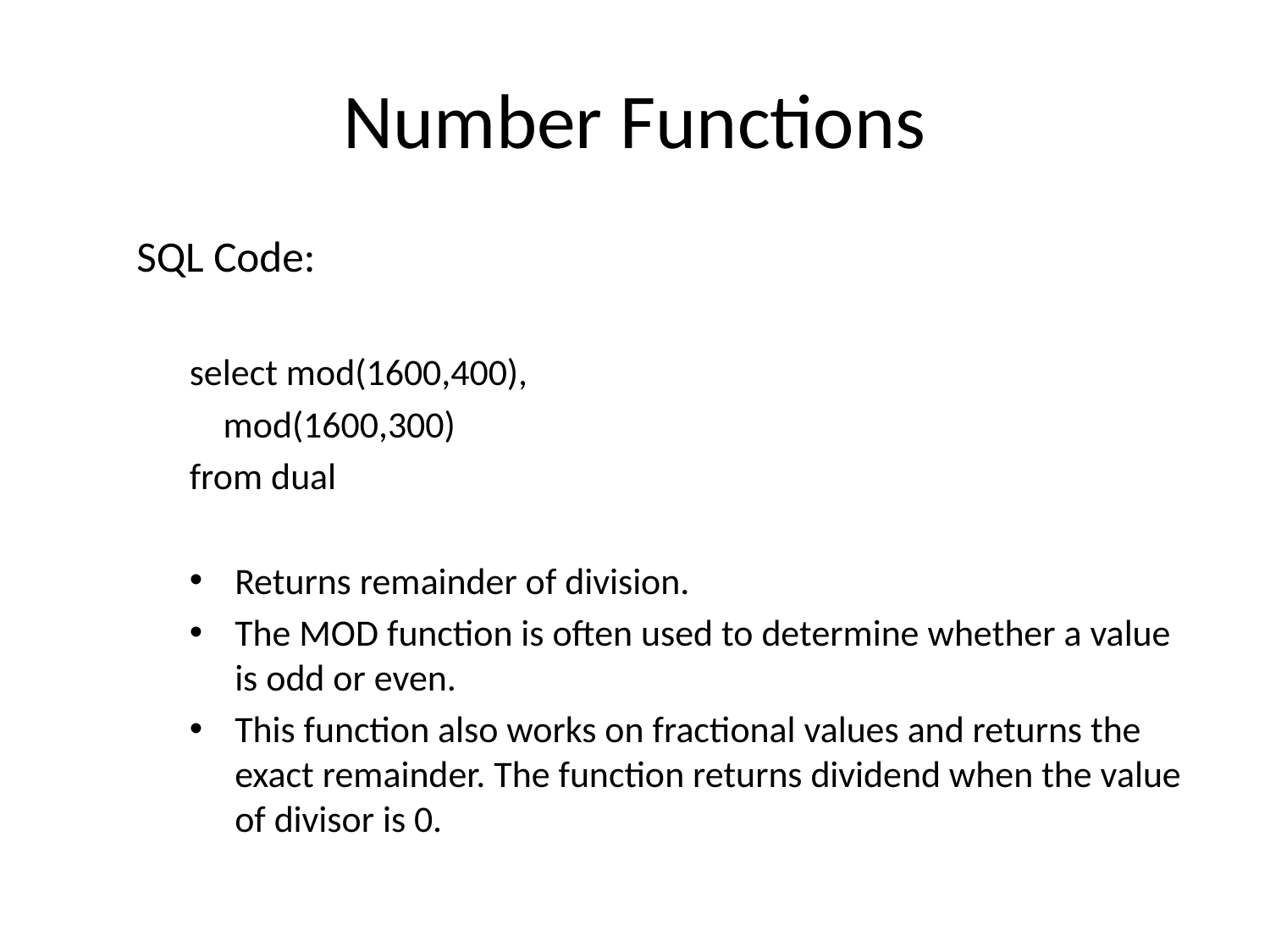

# Number Functions
SQL Code:

select mod(1600,400),
		    mod(1600,300)
from dual

Returns remainder of division.
The MOD function is often used to determine whether a value is odd or even.
This function also works on fractional values and returns the exact remainder. The function returns dividend when the value of divisor is 0.